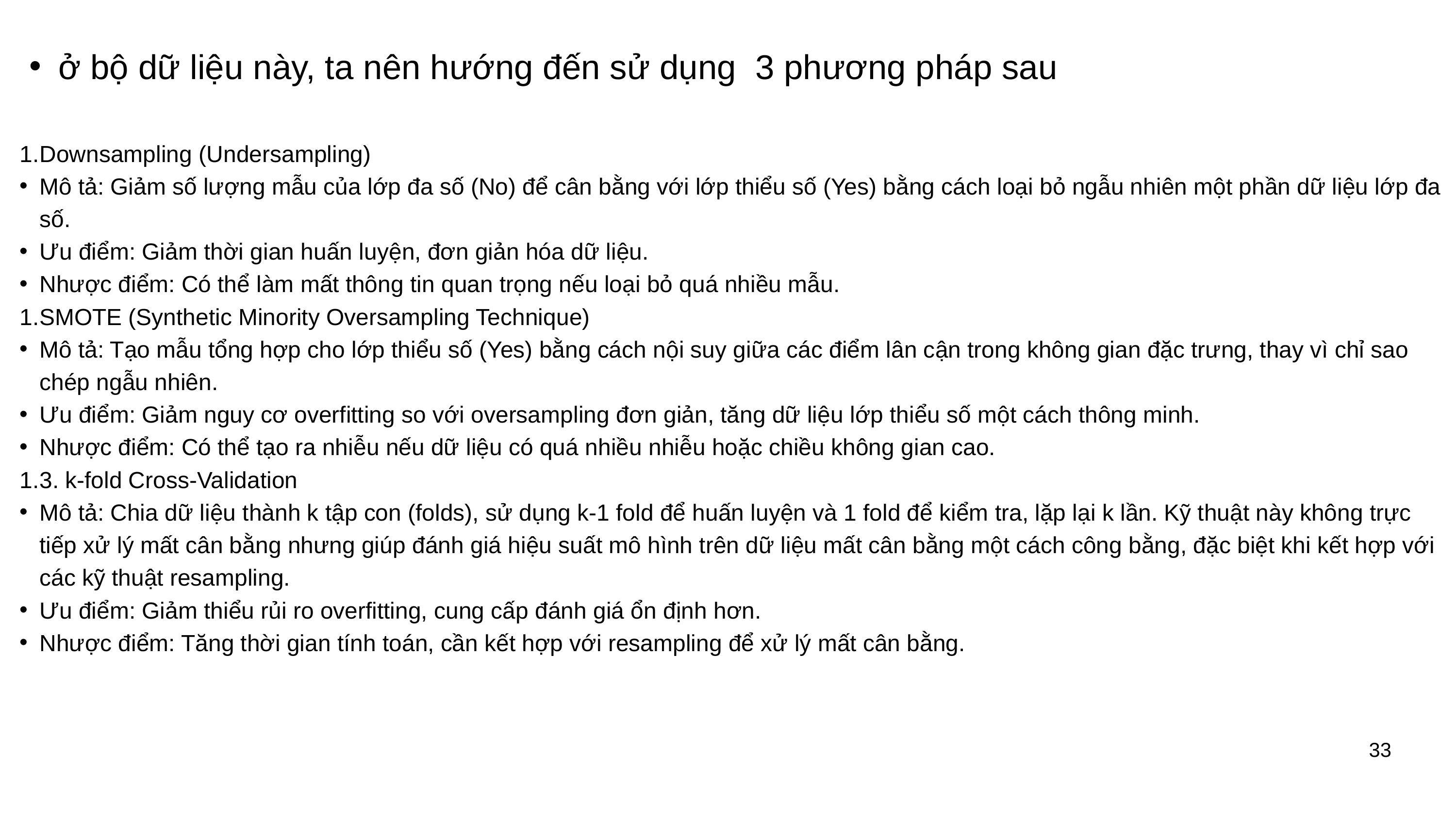

ở bộ dữ liệu này, ta nên hướng đến sử dụng  3 phương pháp sau

Downsampling (Undersampling)
Mô tả: Giảm số lượng mẫu của lớp đa số (No) để cân bằng với lớp thiểu số (Yes) bằng cách loại bỏ ngẫu nhiên một phần dữ liệu lớp đa số.
Ưu điểm: Giảm thời gian huấn luyện, đơn giản hóa dữ liệu.
Nhược điểm: Có thể làm mất thông tin quan trọng nếu loại bỏ quá nhiều mẫu.
SMOTE (Synthetic Minority Oversampling Technique)
Mô tả: Tạo mẫu tổng hợp cho lớp thiểu số (Yes) bằng cách nội suy giữa các điểm lân cận trong không gian đặc trưng, thay vì chỉ sao chép ngẫu nhiên.
Ưu điểm: Giảm nguy cơ overfitting so với oversampling đơn giản, tăng dữ liệu lớp thiểu số một cách thông minh.
Nhược điểm: Có thể tạo ra nhiễu nếu dữ liệu có quá nhiều nhiễu hoặc chiều không gian cao.
3. k-fold Cross-Validation
Mô tả: Chia dữ liệu thành k tập con (folds), sử dụng k-1 fold để huấn luyện và 1 fold để kiểm tra, lặp lại k lần. Kỹ thuật này không trực tiếp xử lý mất cân bằng nhưng giúp đánh giá hiệu suất mô hình trên dữ liệu mất cân bằng một cách công bằng, đặc biệt khi kết hợp với các kỹ thuật resampling.
Ưu điểm: Giảm thiểu rủi ro overfitting, cung cấp đánh giá ổn định hơn.
Nhược điểm: Tăng thời gian tính toán, cần kết hợp với resampling để xử lý mất cân bằng.

33